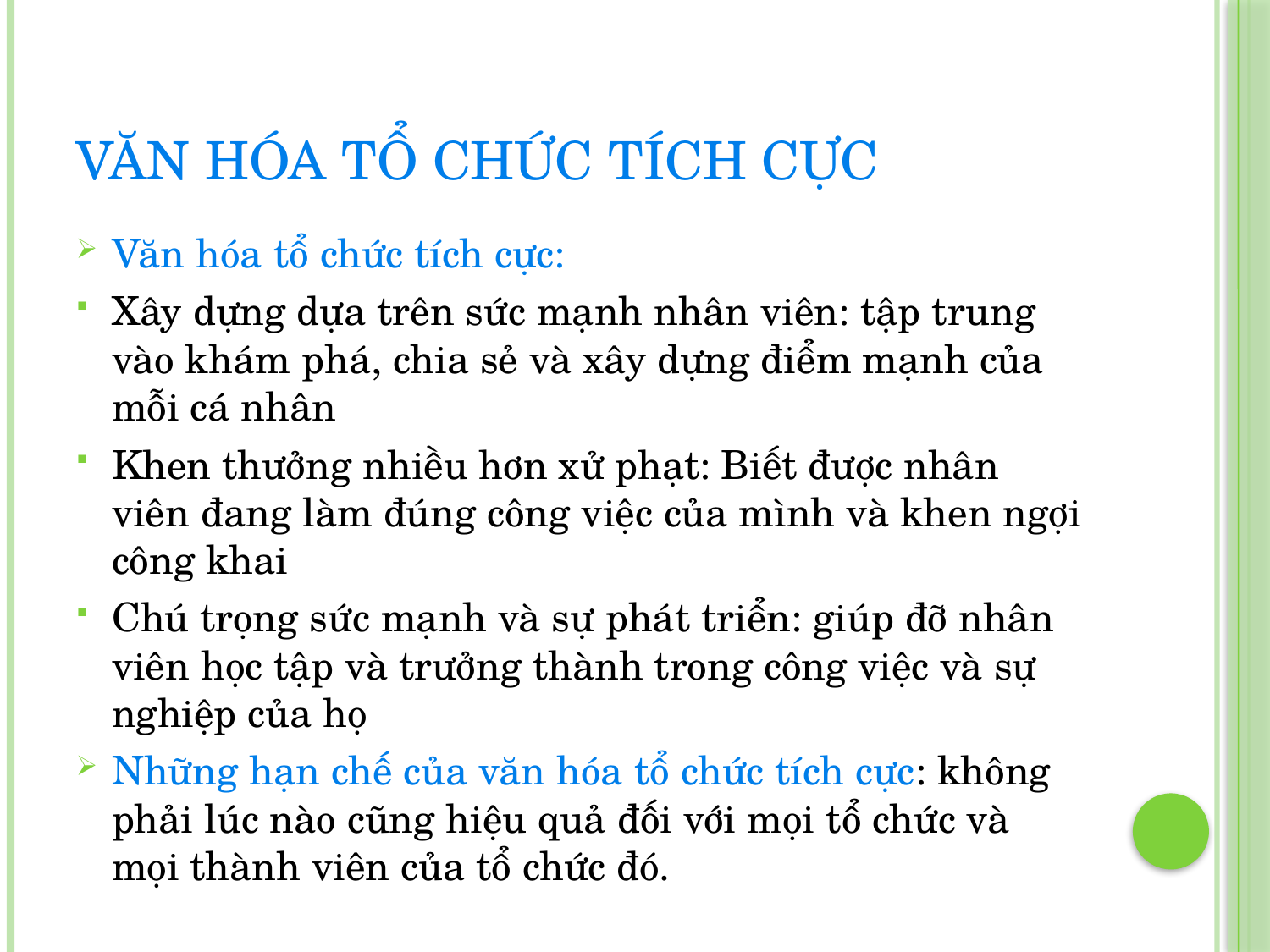

# Văn hóa tổ chức tích cực
Văn hóa tổ chức tích cực:
Xây dựng dựa trên sức mạnh nhân viên: tập trung vào khám phá, chia sẻ và xây dựng điểm mạnh của mỗi cá nhân
Khen thưởng nhiều hơn xử phạt: Biết được nhân viên đang làm đúng công việc của mình và khen ngợi công khai
Chú trọng sức mạnh và sự phát triển: giúp đỡ nhân viên học tập và trưởng thành trong công việc và sự nghiệp của họ
Những hạn chế của văn hóa tổ chức tích cực: không phải lúc nào cũng hiệu quả đối với mọi tổ chức và mọi thành viên của tổ chức đó.